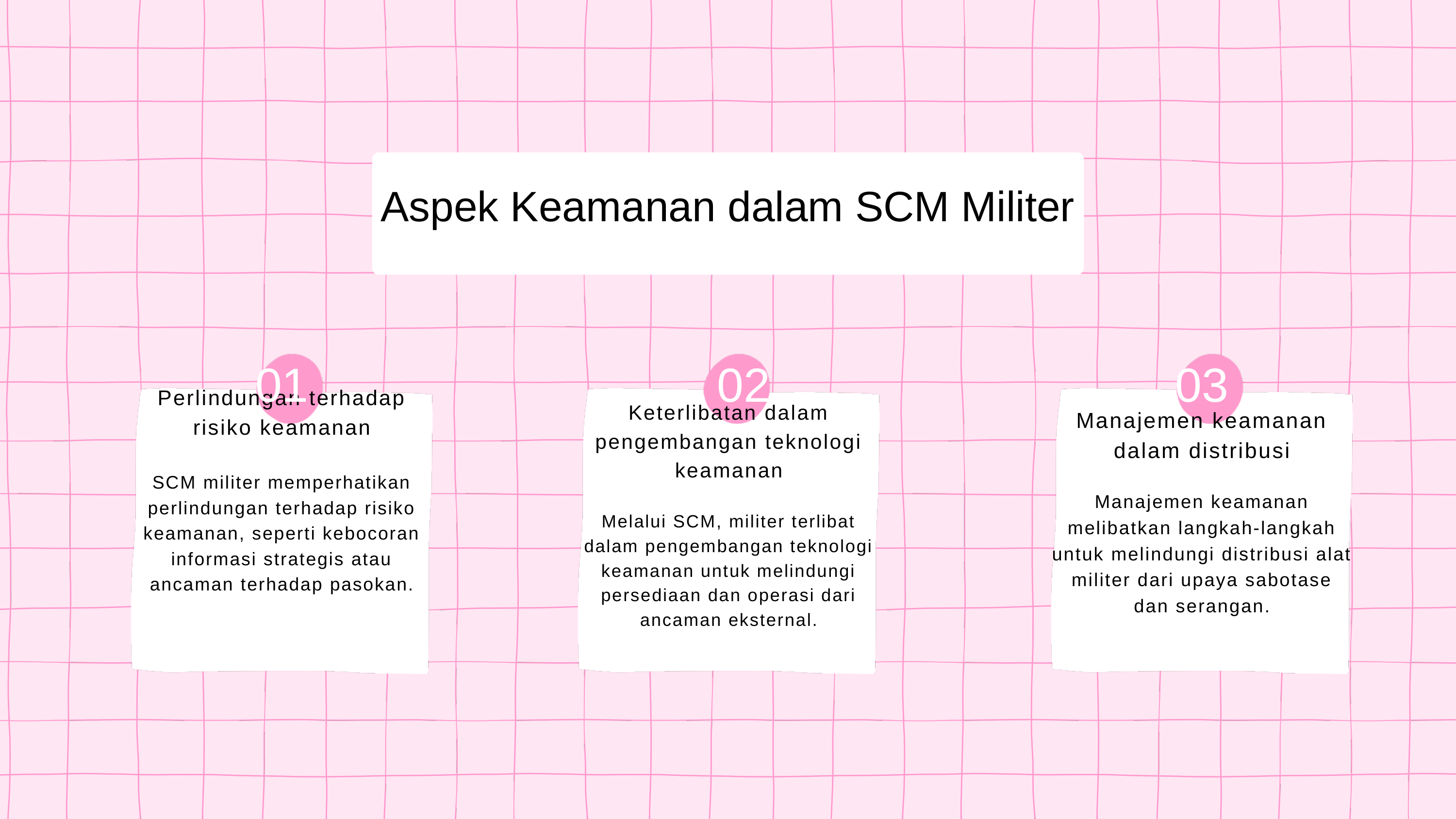

Aspek Keamanan dalam SCM Militer
01
02
03

Perlindungan terhadap risiko keamanan

SCM militer memperhatikan perlindungan terhadap risiko keamanan, seperti kebocoran informasi strategis atau ancaman terhadap pasokan.
Keterlibatan dalam pengembangan teknologi keamanan

Melalui SCM, militer terlibat dalam pengembangan teknologi keamanan untuk melindungi persediaan dan operasi dari ancaman eksternal.
Manajemen keamanan dalam distribusi

Manajemen keamanan melibatkan langkah-langkah untuk melindungi distribusi alat militer dari upaya sabotase dan serangan.